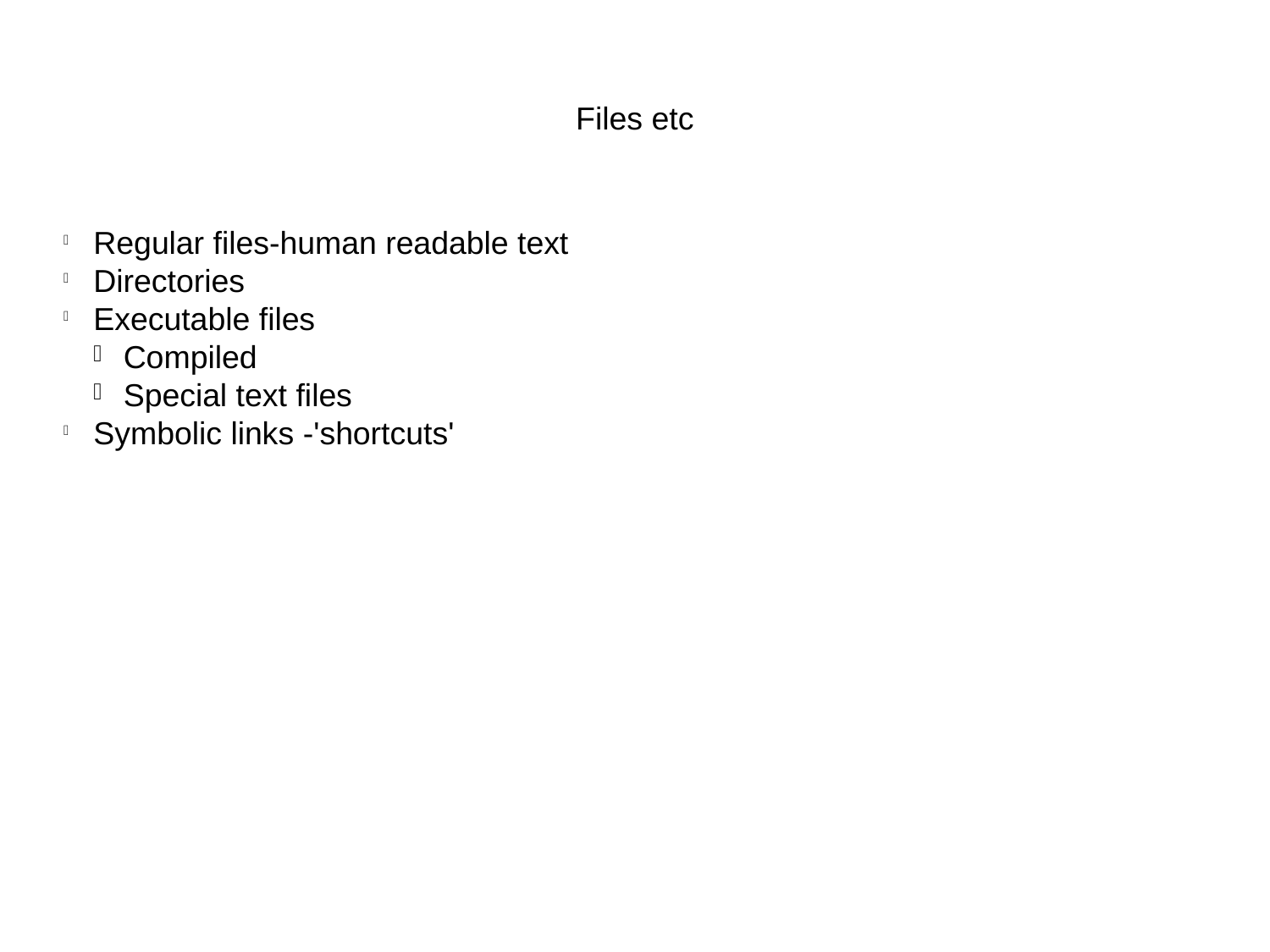

Files etc
Regular files-human readable text
Directories
Executable files
Compiled
Special text files
Symbolic links -'shortcuts'